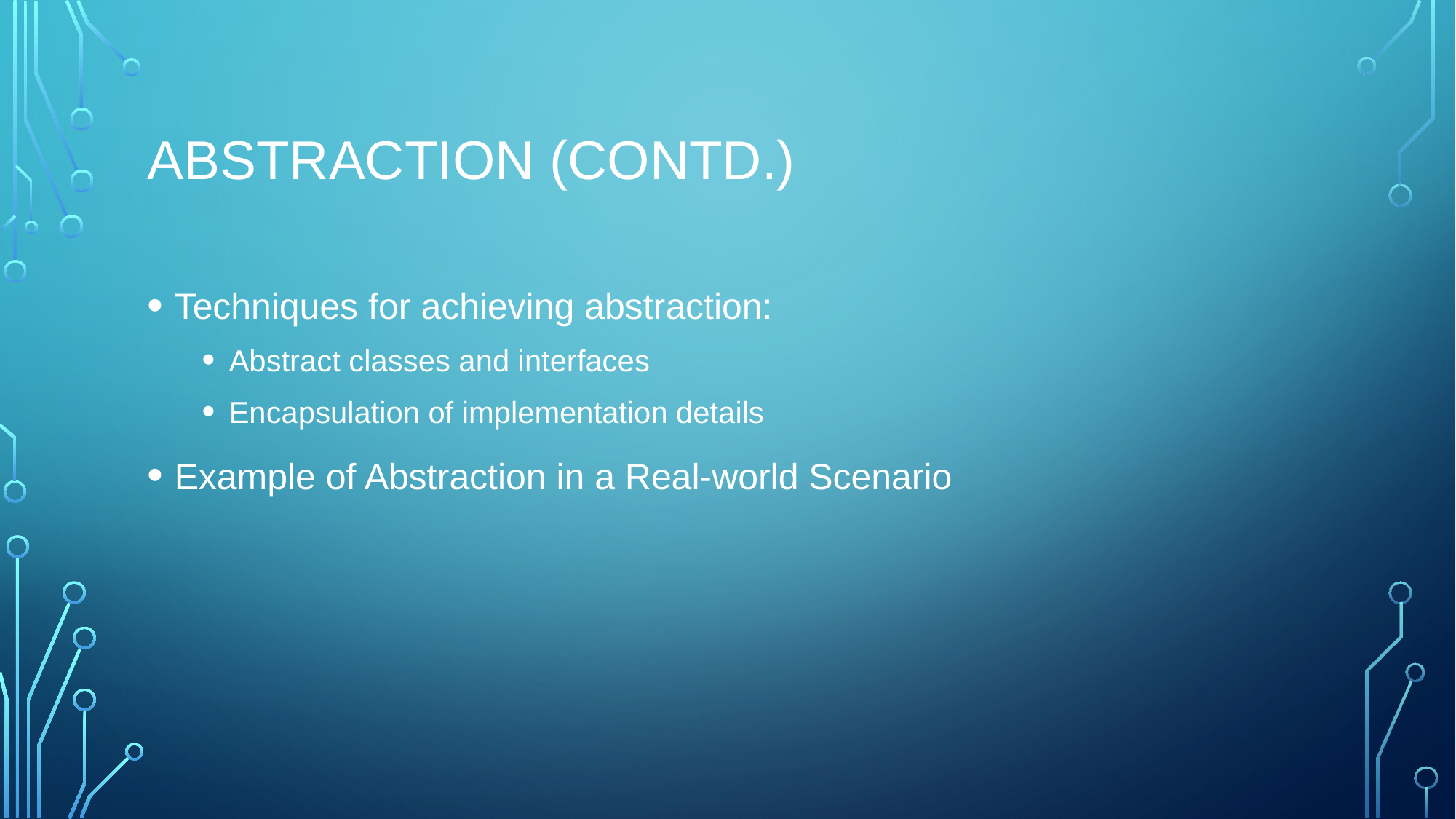

# Abstraction (contd.)
Techniques for achieving abstraction:
Abstract classes and interfaces
Encapsulation of implementation details
Example of Abstraction in a Real-world Scenario